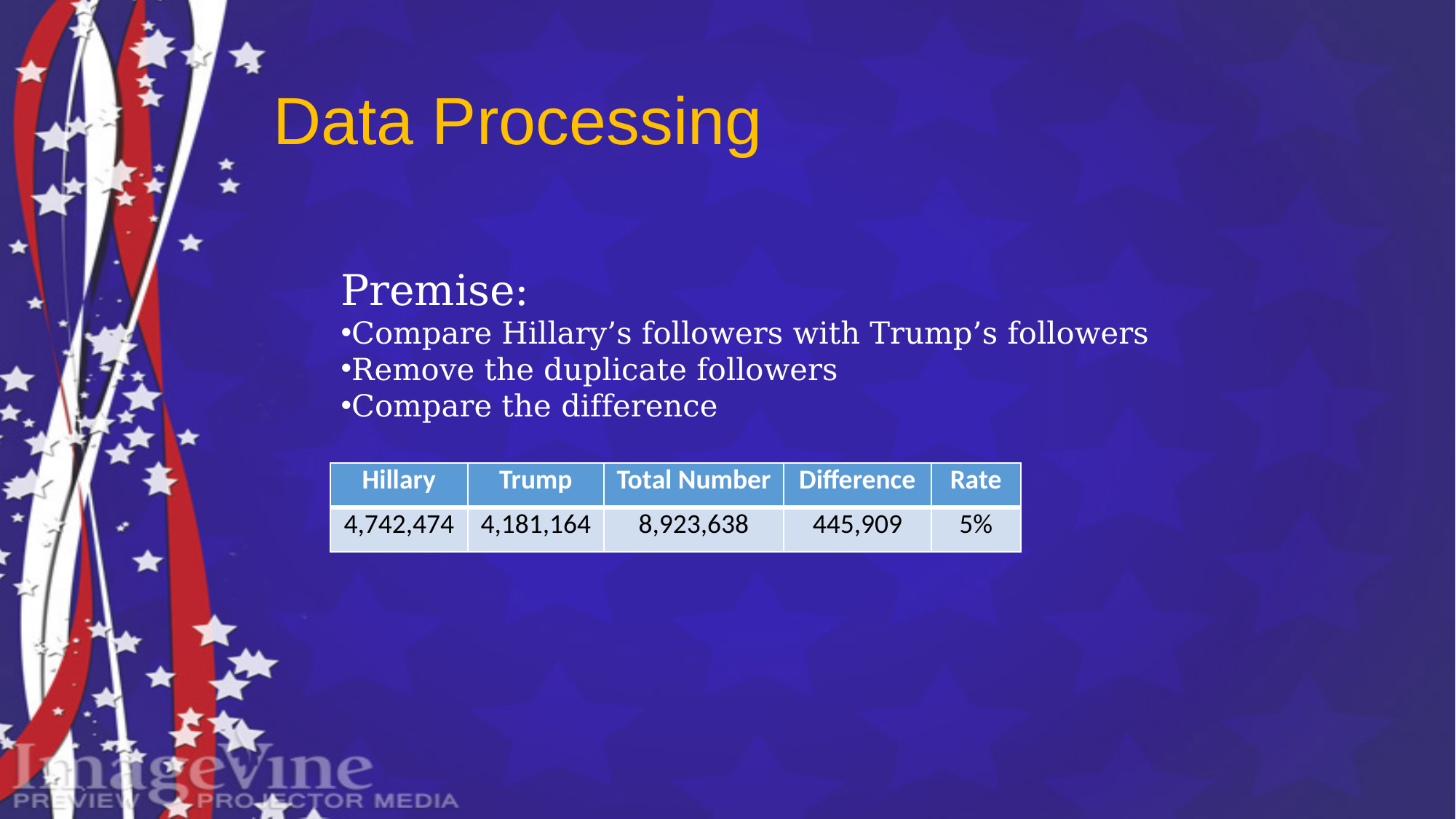

# Data Processing
Premise:
Compare Hillary’s followers with Trump’s followers
Remove the duplicate followers
Compare the difference

| Hillary | Trump | Total Number | Difference | Rate |
| --- | --- | --- | --- | --- |
| 4,742,474 | 4,181,164 | 8,923,638 | 445,909 | 5% |